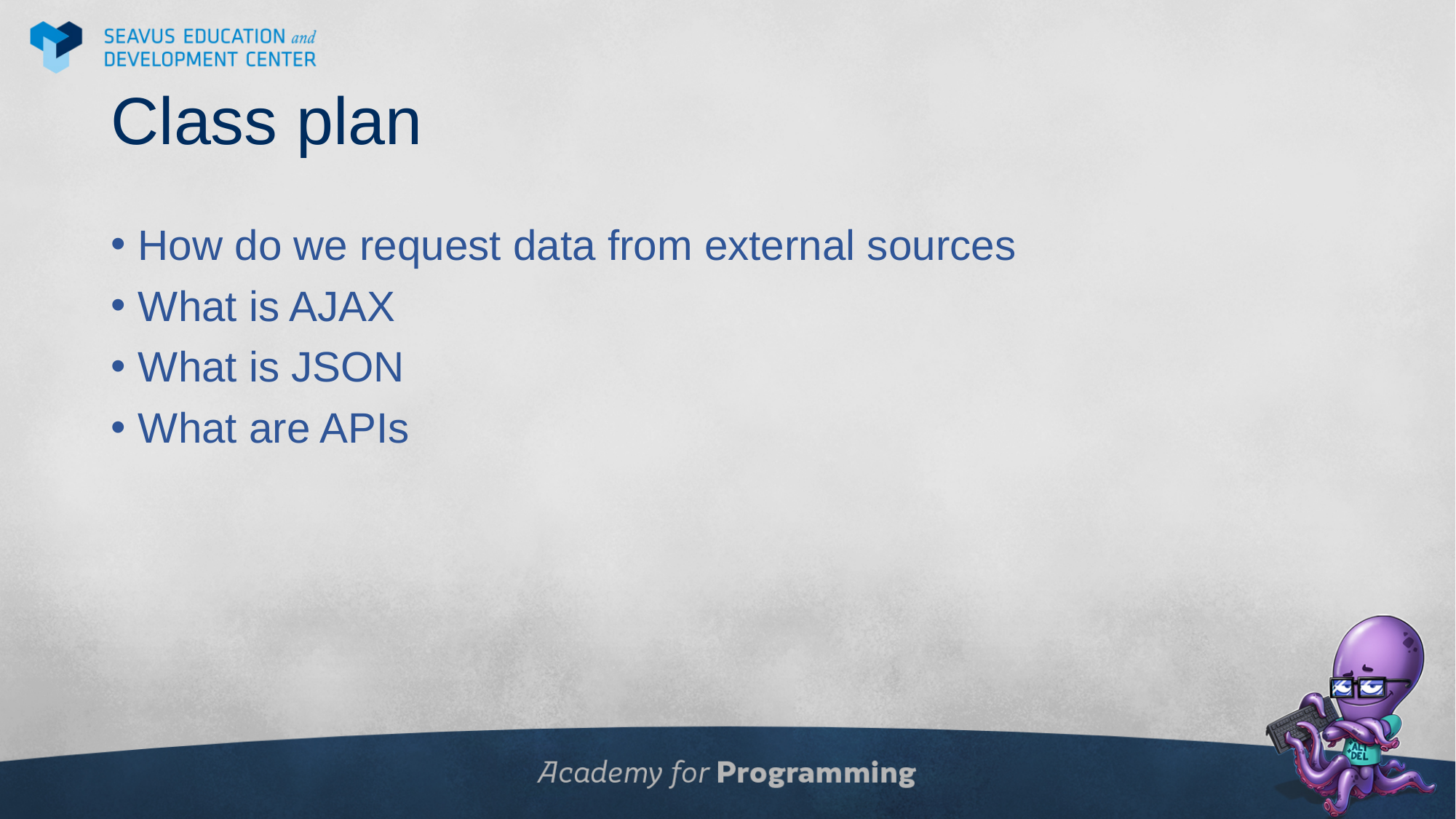

# Class plan
How do we request data from external sources
What is AJAX
What is JSON
What are APIs